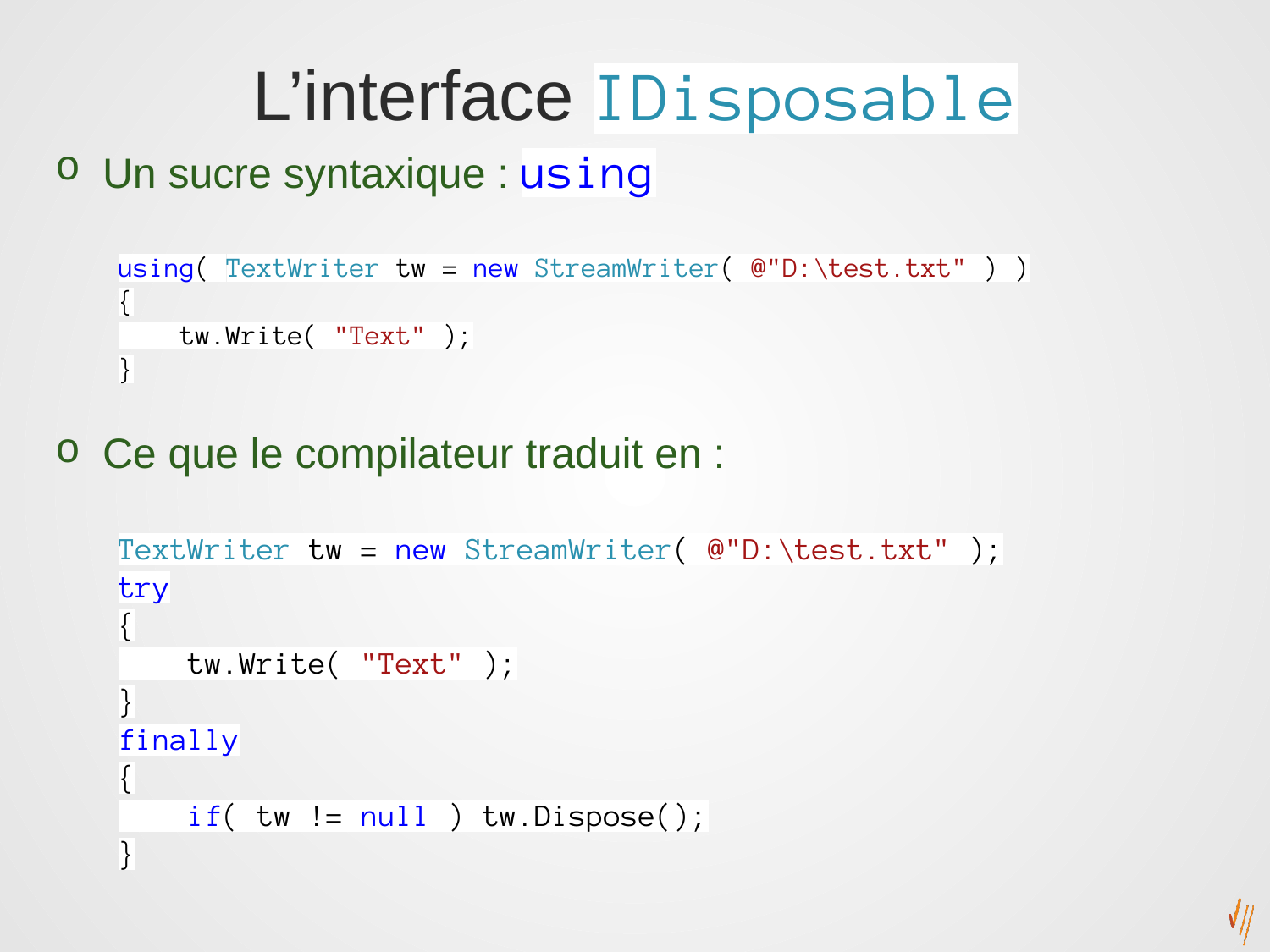

# L’interface IDisposable
Un sucre syntaxique : using

using( TextWriter tw = new StreamWriter( @"D:\test.txt" ) )
{
    tw.Write( "Text" );
}

Ce que le compilateur traduit en :

TextWriter tw = new StreamWriter( @"D:\test.txt" );
try
{
    tw.Write( "Text" );
}
finally
{
    if( tw != null ) tw.Dispose();
}